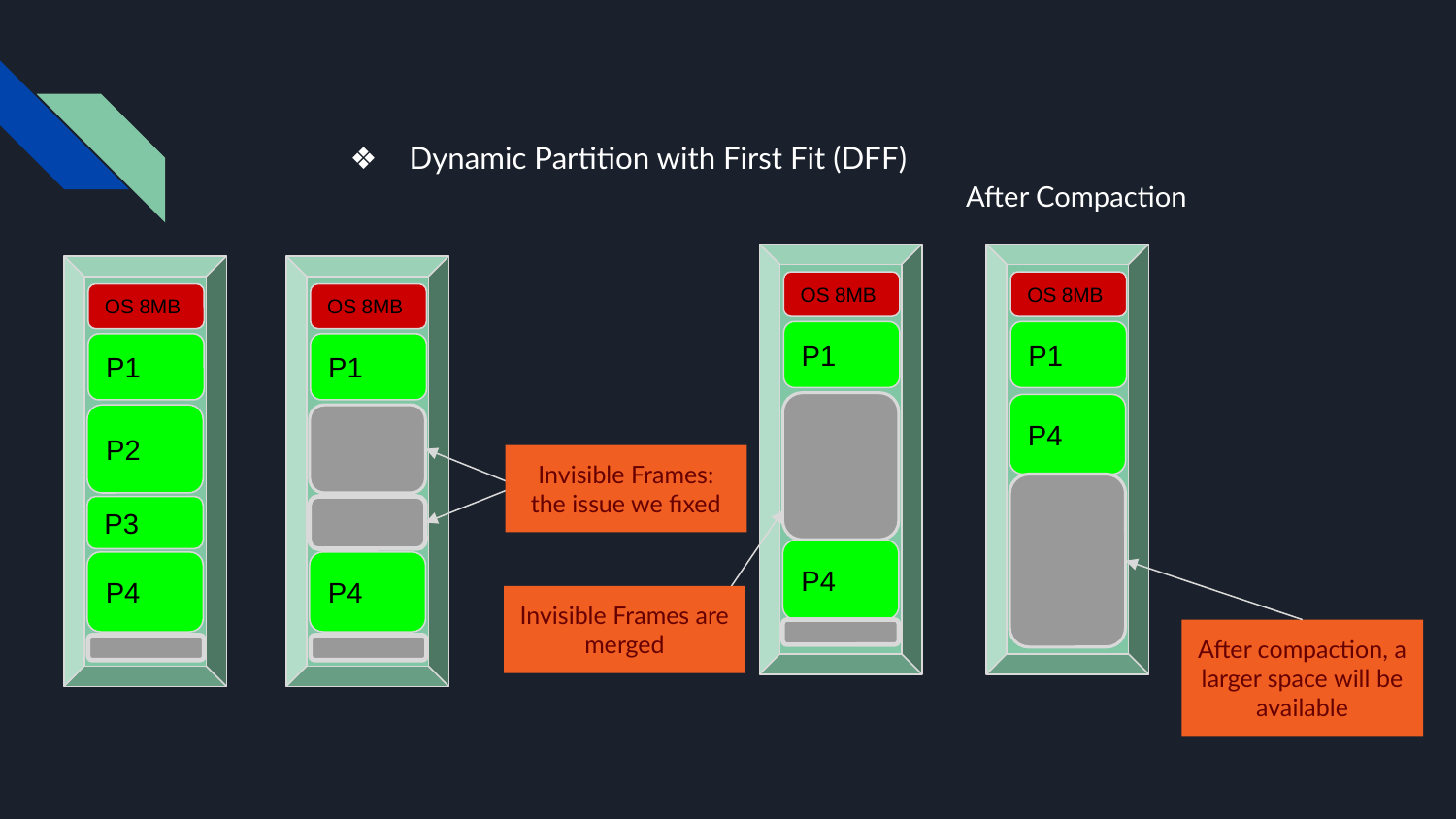

Dynamic Partition with First Fit (DFF)
After Compaction

OS 8MB
OS 8MB
OS 8MB
OS 8MB
P1
P1
P1
P1

P4
P2

Invisible Frames: the issue we fixed

P3

P4
P4
P4
Invisible Frames are merged
After compaction, a larger space will be available